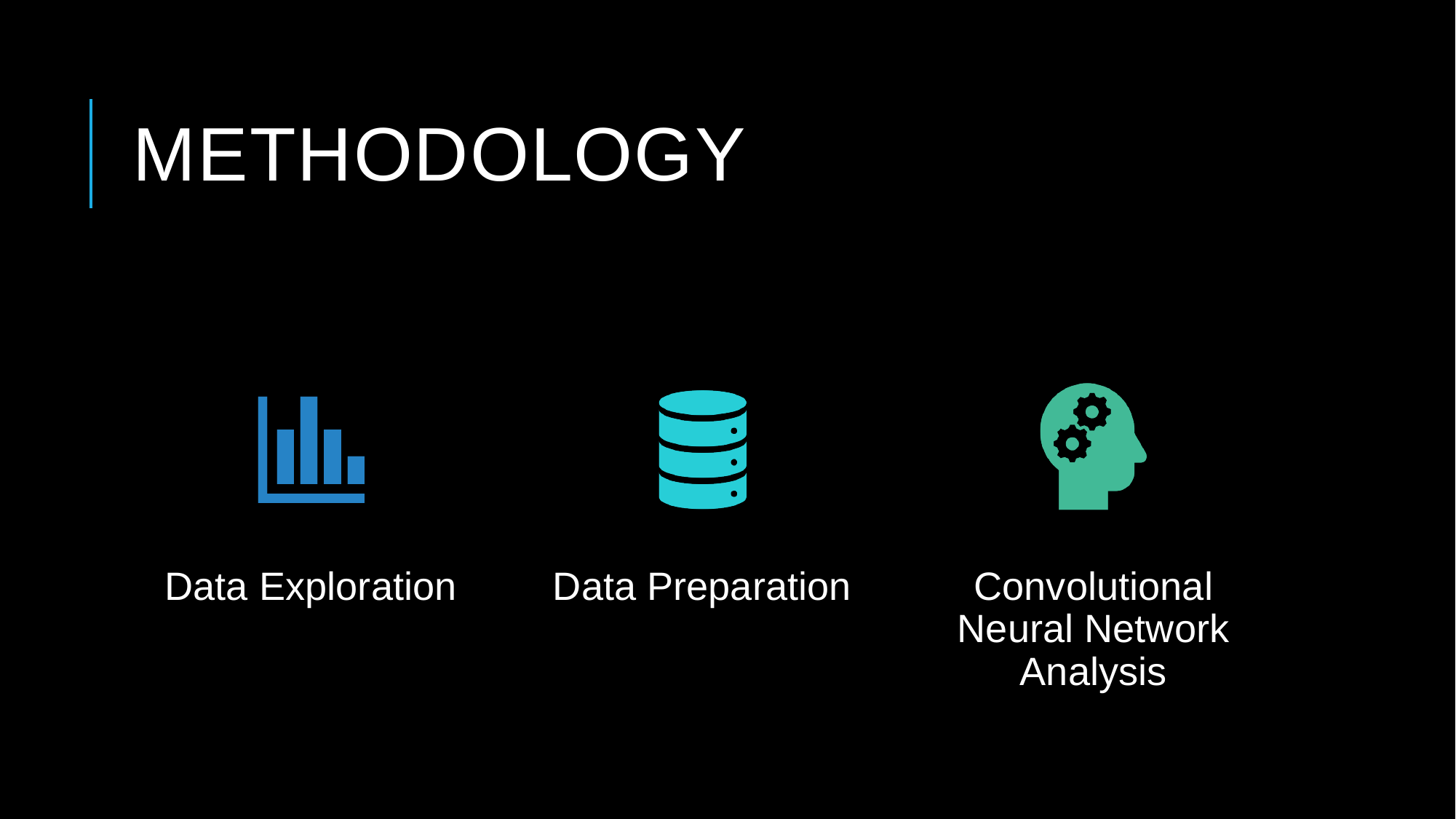

# Methodology
Data Exploration
Data Preparation
Convolutional Neural Network Analysis